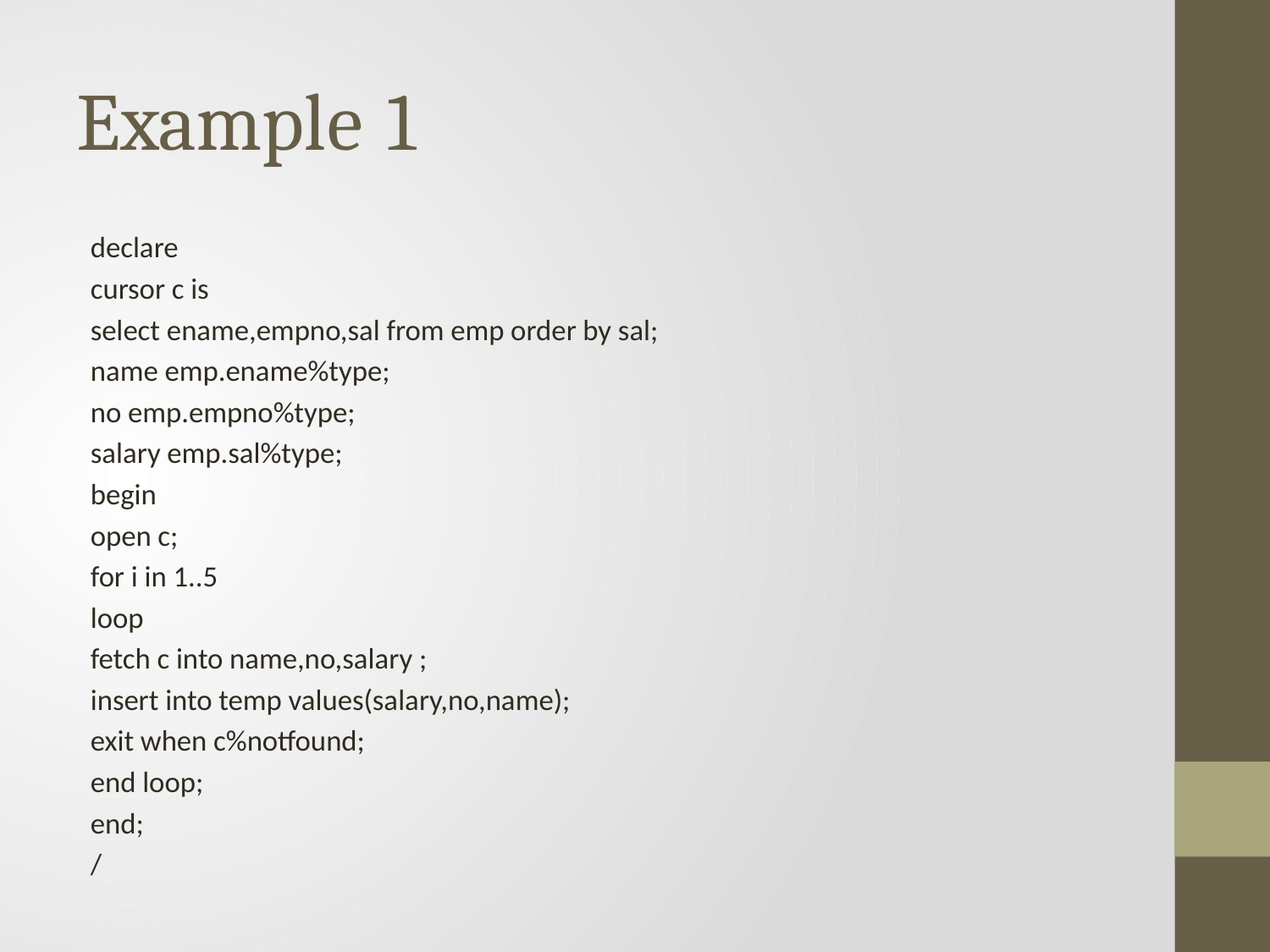

# Example 1
declare
cursor c is
select ename,empno,sal from emp order by sal;
name emp.ename%type;
no emp.empno%type;
salary emp.sal%type;
begin
open c;
for i in 1..5
loop
fetch c into name,no,salary ;
insert into temp values(salary,no,name);
exit when c%notfound;
end loop;
end;
/